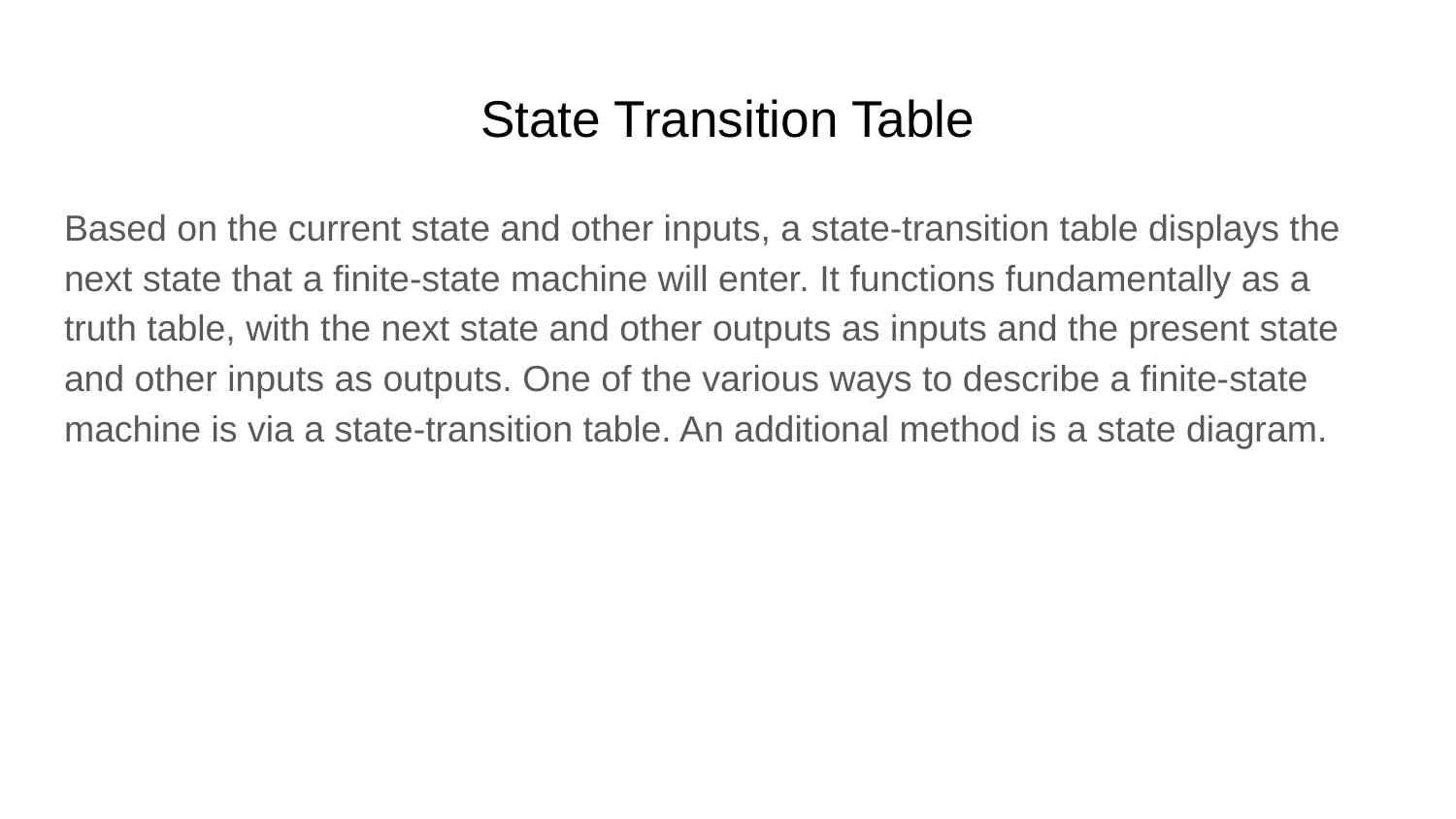

# State Transition Table
Based on the current state and other inputs, a state-transition table displays the next state that a finite-state machine will enter. It functions fundamentally as a truth table, with the next state and other outputs as inputs and the present state and other inputs as outputs. One of the various ways to describe a finite-state machine is via a state-transition table. An additional method is a state diagram.